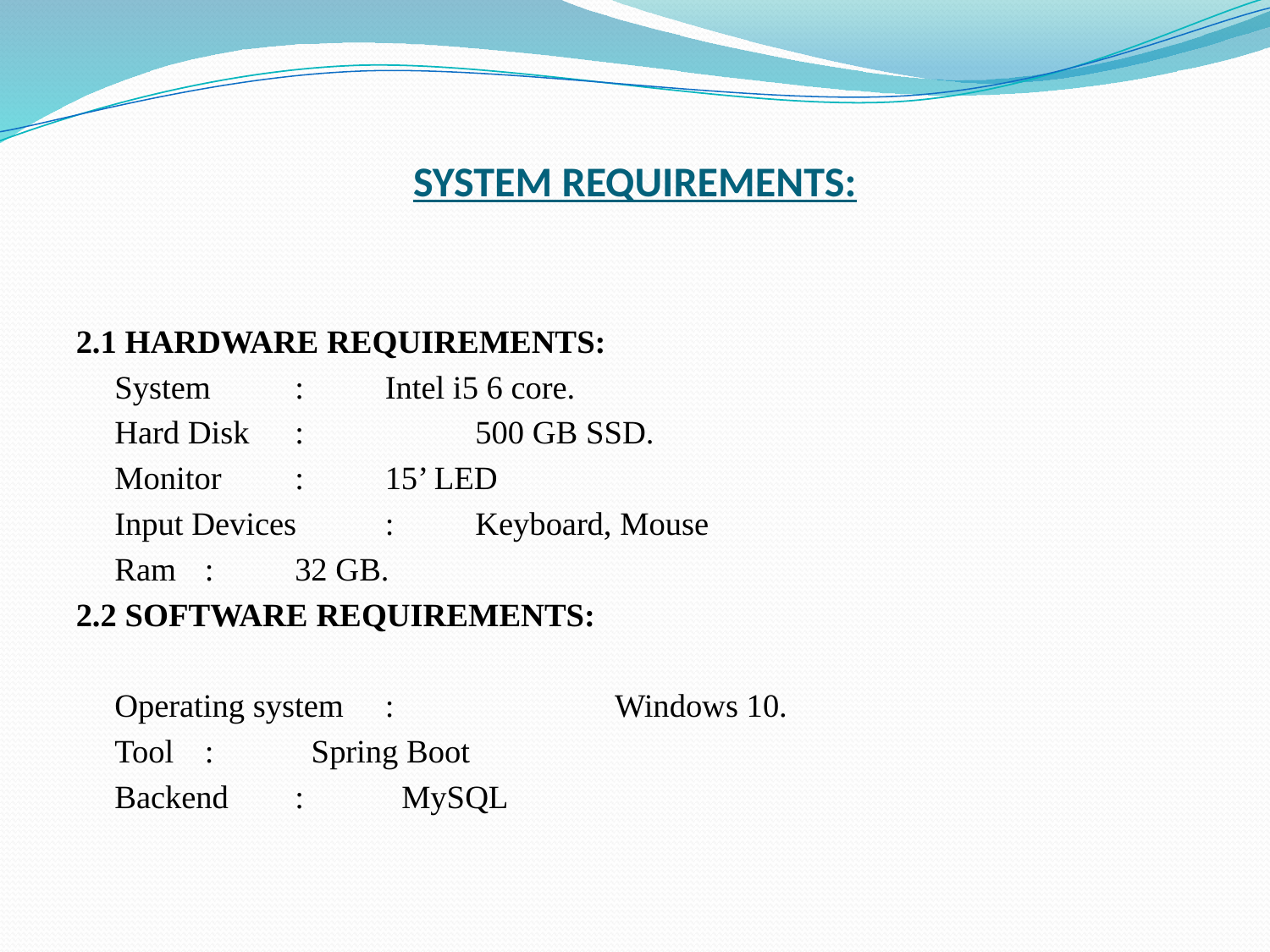

# SYSTEM REQUIREMENTS:

2.1 HARDWARE REQUIREMENTS:
	System				:		Intel i5 6 core.
	Hard Disk 				:               	500 GB SSD.
	Monitor				:		15’ LED
	Input Devices				:		Keyboard, Mouse
	Ram					:		32 GB.
2.2 SOFTWARE REQUIREMENTS:

	Operating system			: 	                 Windows 10.
	Tool					:		  Spring Boot
	Backend				:		  MySQL